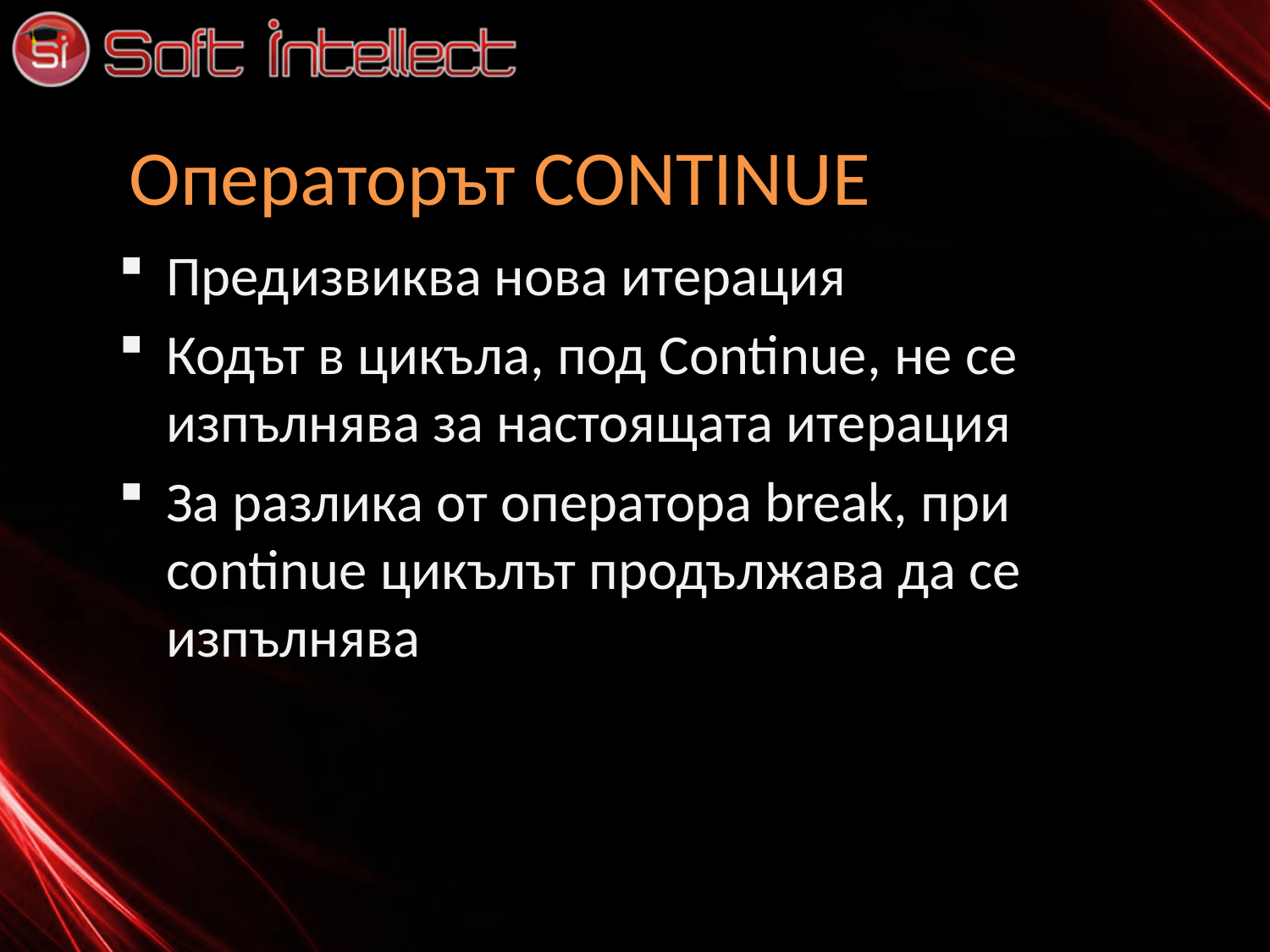

# Операторът CONTINUE
Предизвиква нова итерация
Кодът в цикъла, под Continue, не се изпълнява за настоящата итерация
За разлика от оператора break, при continue цикълът продължава да се изпълнява